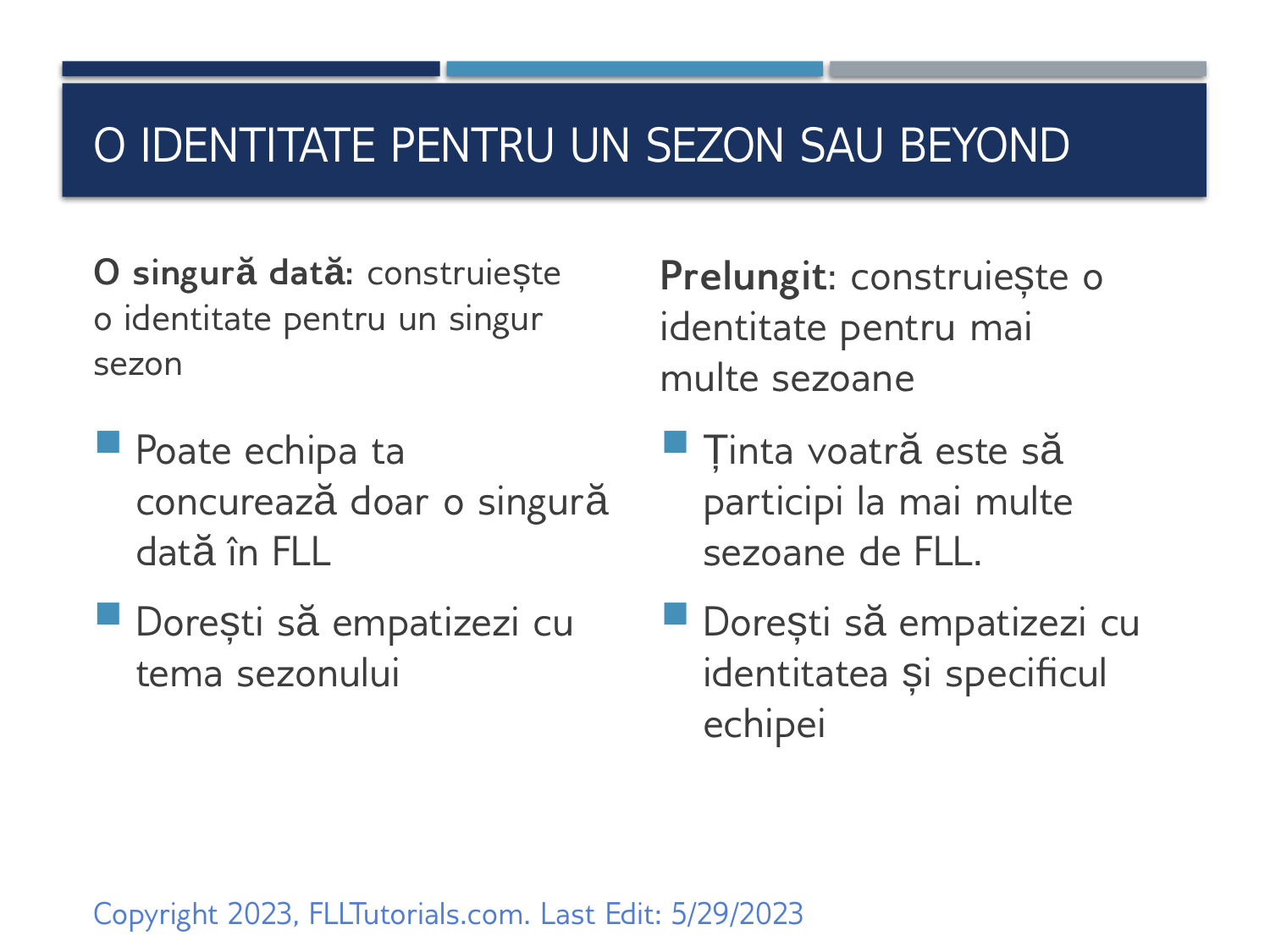

# O identitate pentru un sezon sau beyond
O singură dată: construiește o identitate pentru un singur sezon
Prelungit: construiește o identitate pentru mai multe sezoane
Poate echipa ta concurează doar o singură dată în FLL
Dorești să empatizezi cu tema sezonului
Ținta voatră este să participi la mai multe sezoane de FLL.
Dorești să empatizezi cu identitatea și specificul echipei
Copyright 2023, FLLTutorials.com. Last Edit: 5/29/2023